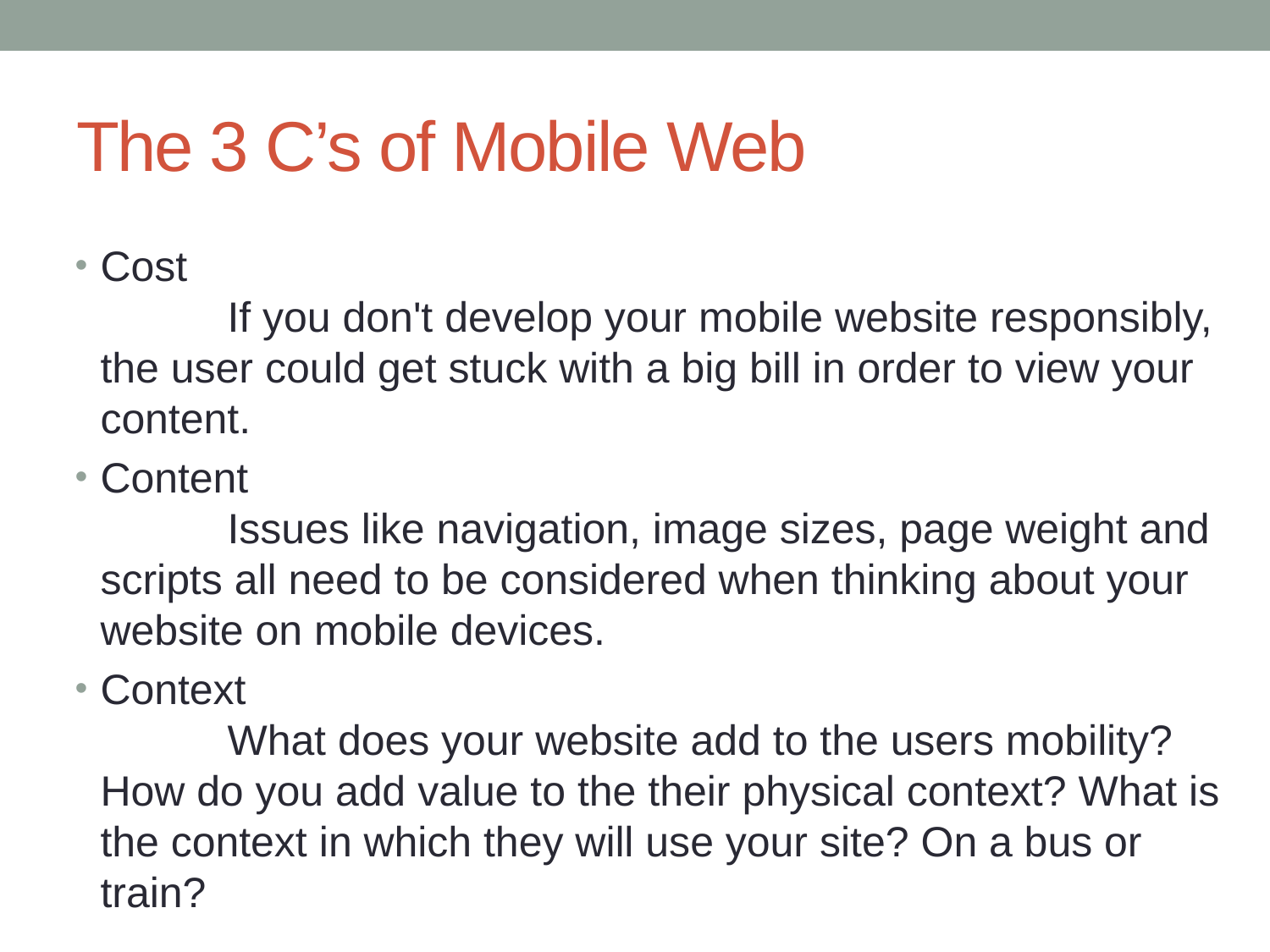

# The 3 C’s of Mobile Web
Cost
	If you don't develop your mobile website responsibly, the user could get stuck with a big bill in order to view your content.
Content
	Issues like navigation, image sizes, page weight and scripts all need to be considered when thinking about your website on mobile devices.
Context
	What does your website add to the users mobility? How do you add value to the their physical context? What is the context in which they will use your site? On a bus or train?